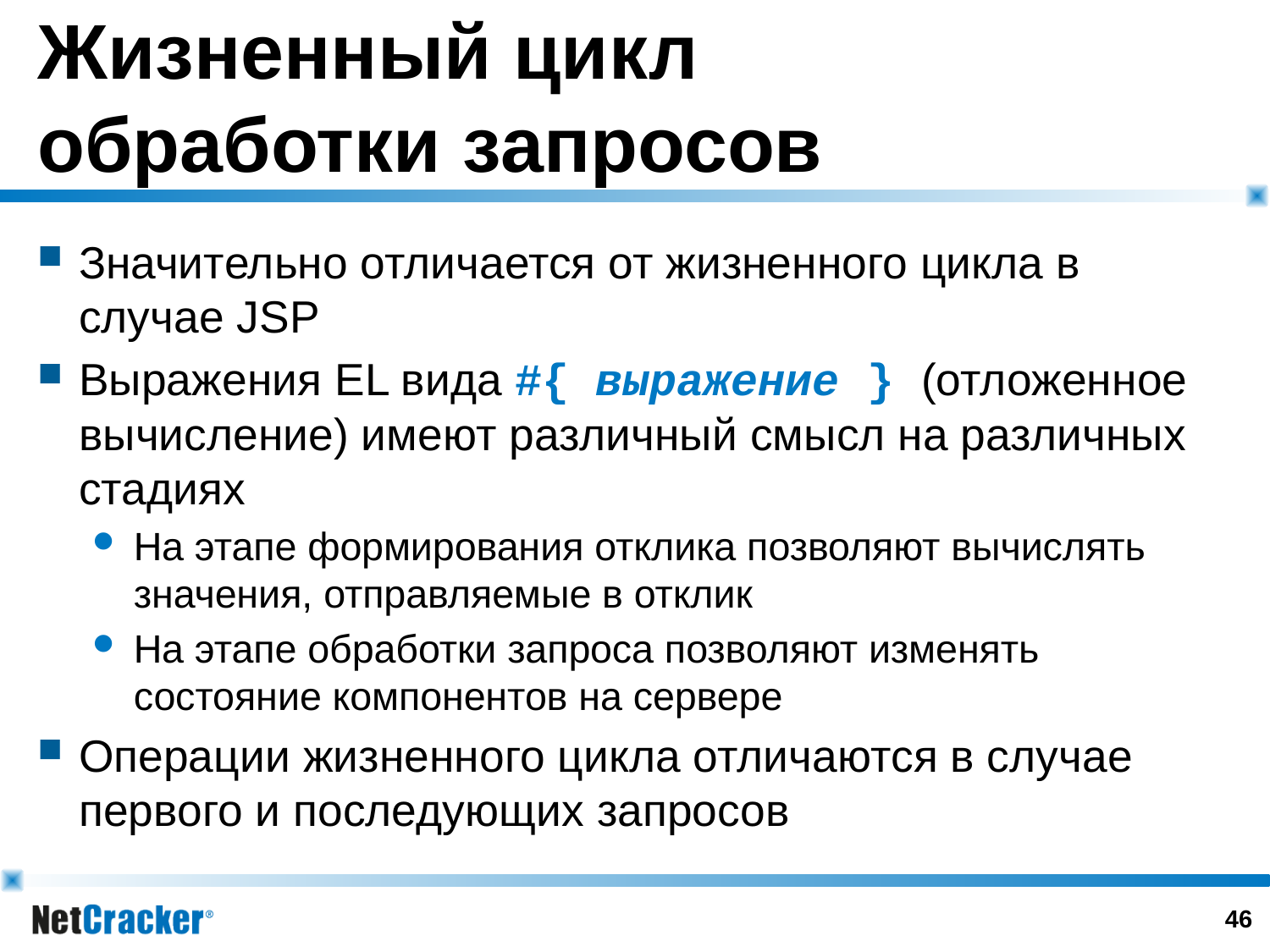

# Жизненный цикл обработки запросов
Значительно отличается от жизненного цикла в случае JSP
Выражения EL вида #{ выражение } (отложенное вычисление) имеют различный смысл на различных стадиях
На этапе формирования отклика позволяют вычислять значения, отправляемые в отклик
На этапе обработки запроса позволяют изменять состояние компонентов на сервере
Операции жизненного цикла отличаются в случае первого и последующих запросов

46